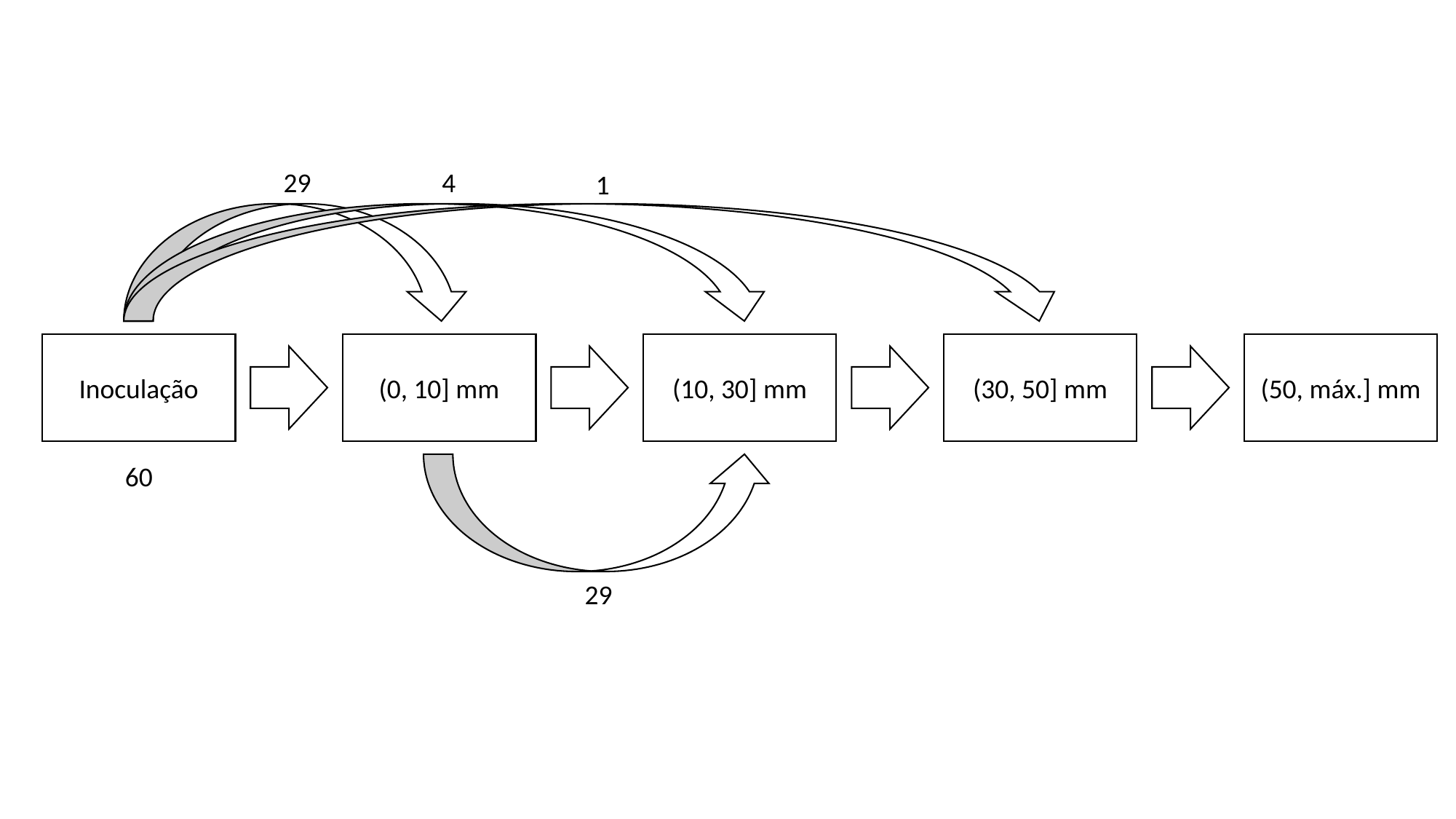

29
4
1

Inoculação
(0, 10] mm
(10, 30] mm
(30, 50] mm
(50, máx.] mm

60

29